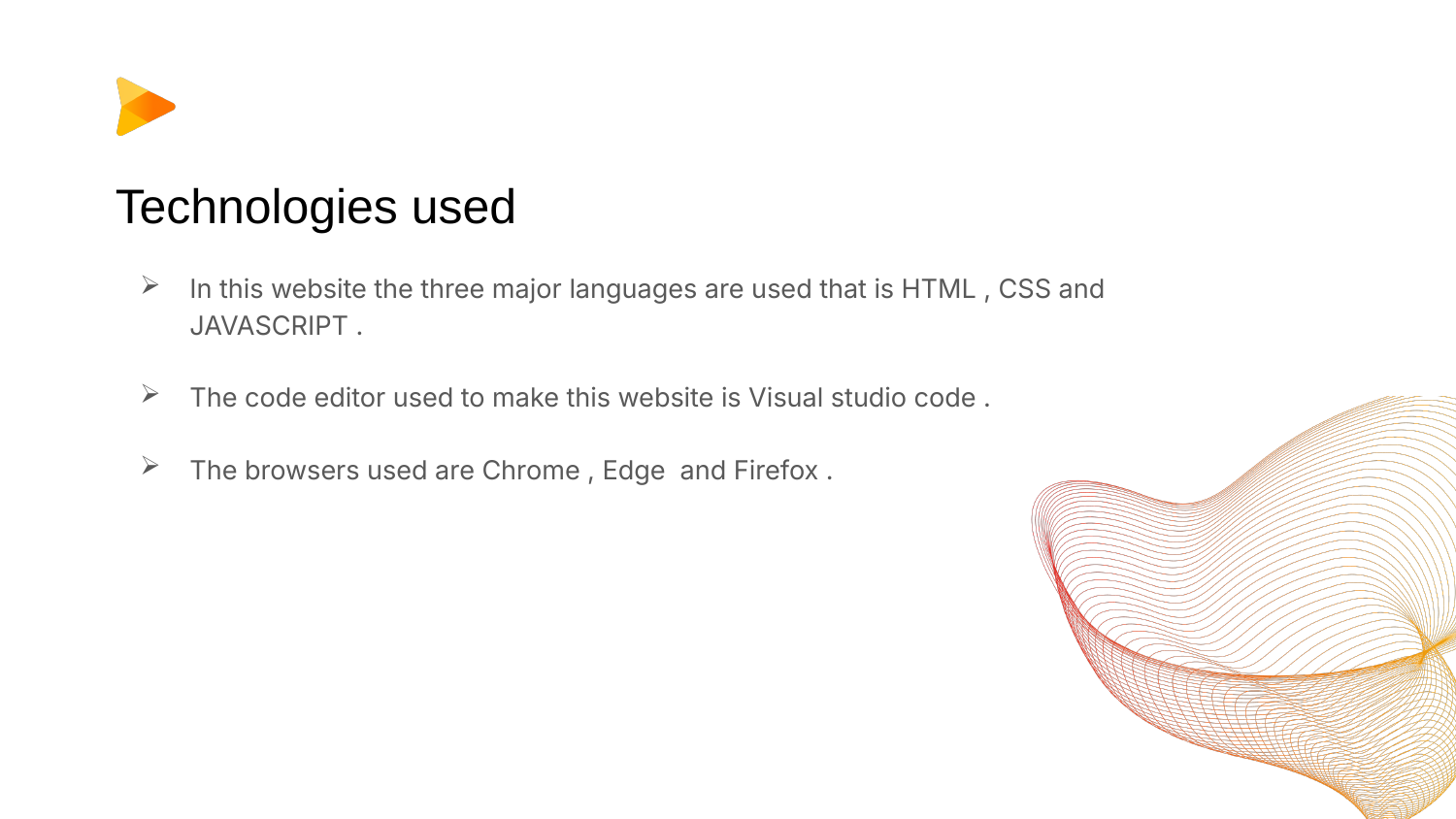

# Technologies used
In this website the three major languages are used that is HTML , CSS and JAVASCRIPT .

The code editor used to make this website is Visual studio code .

The browsers used are Chrome , Edge  and Firefox .